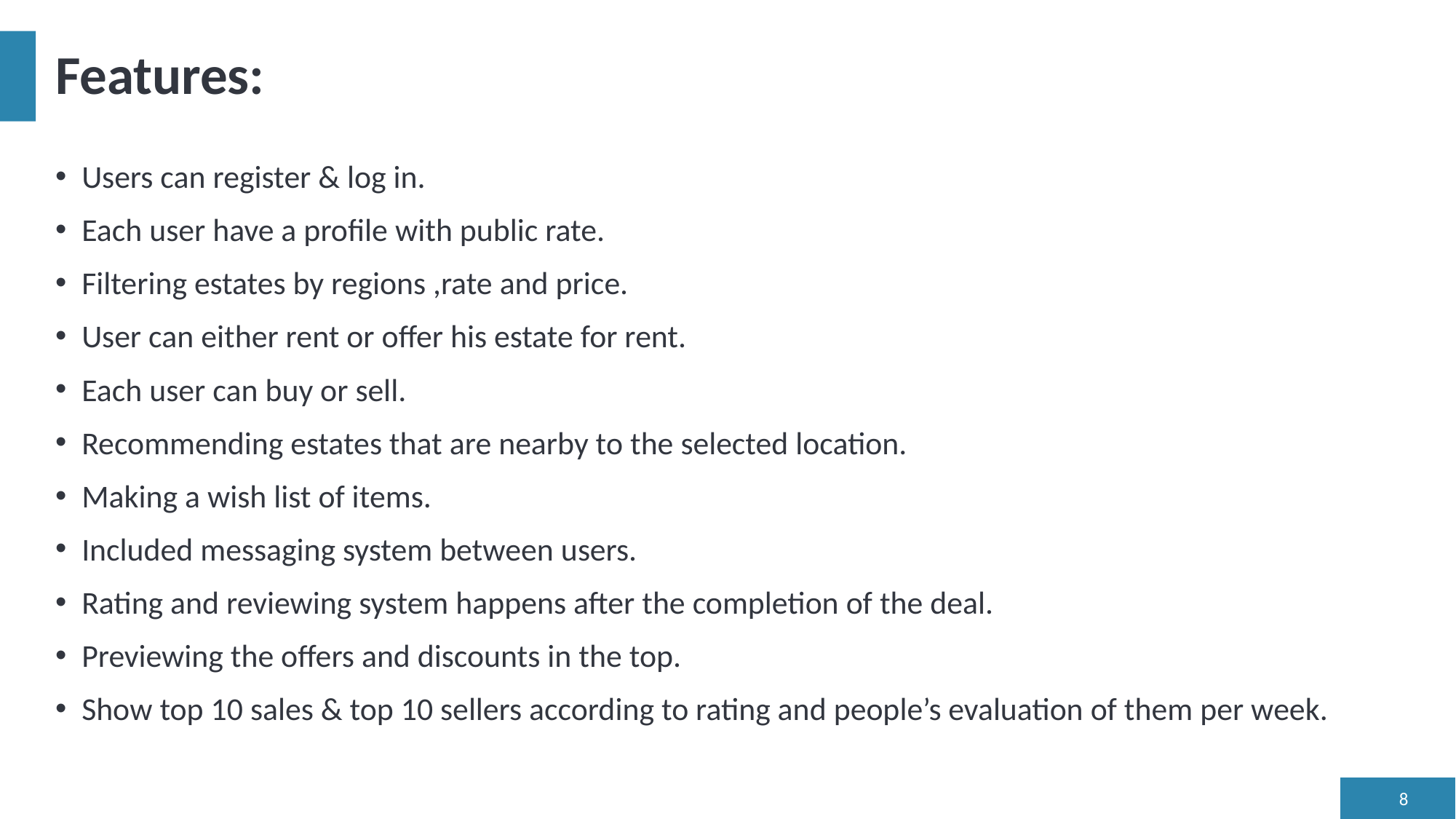

# Features:
Users can register & log in.
Each user have a profile with public rate.
Filtering estates by regions ,rate and price.
User can either rent or offer his estate for rent.
Each user can buy or sell.
Recommending estates that are nearby to the selected location.
Making a wish list of items.
Included messaging system between users.
Rating and reviewing system happens after the completion of the deal.
Previewing the offers and discounts in the top.
Show top 10 sales & top 10 sellers according to rating and people’s evaluation of them per week.
8